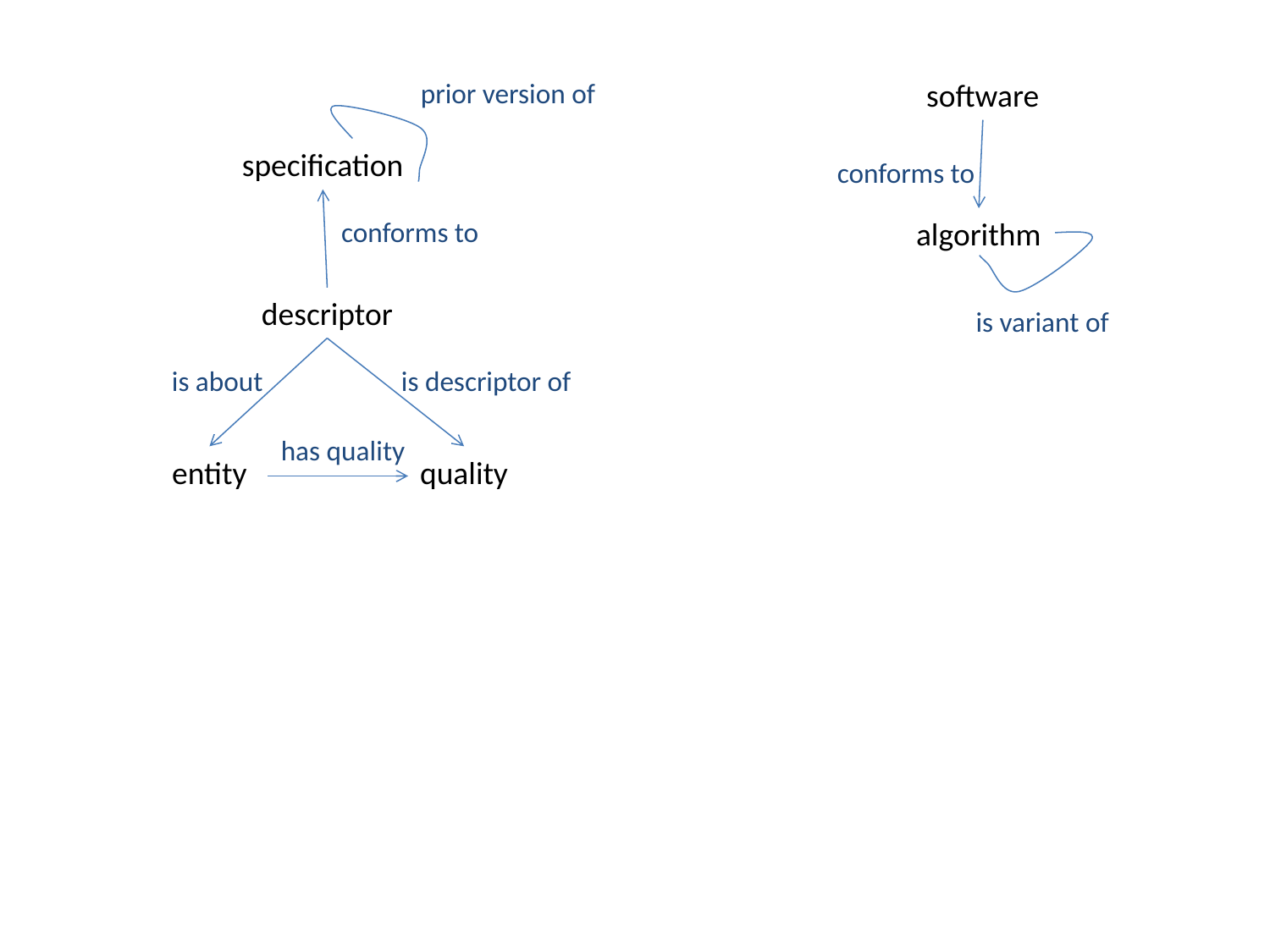

prior version of
software

specification
conforms to
conforms to
algorithm

descriptor
is variant of
is about
is descriptor of
has quality
entity
quality